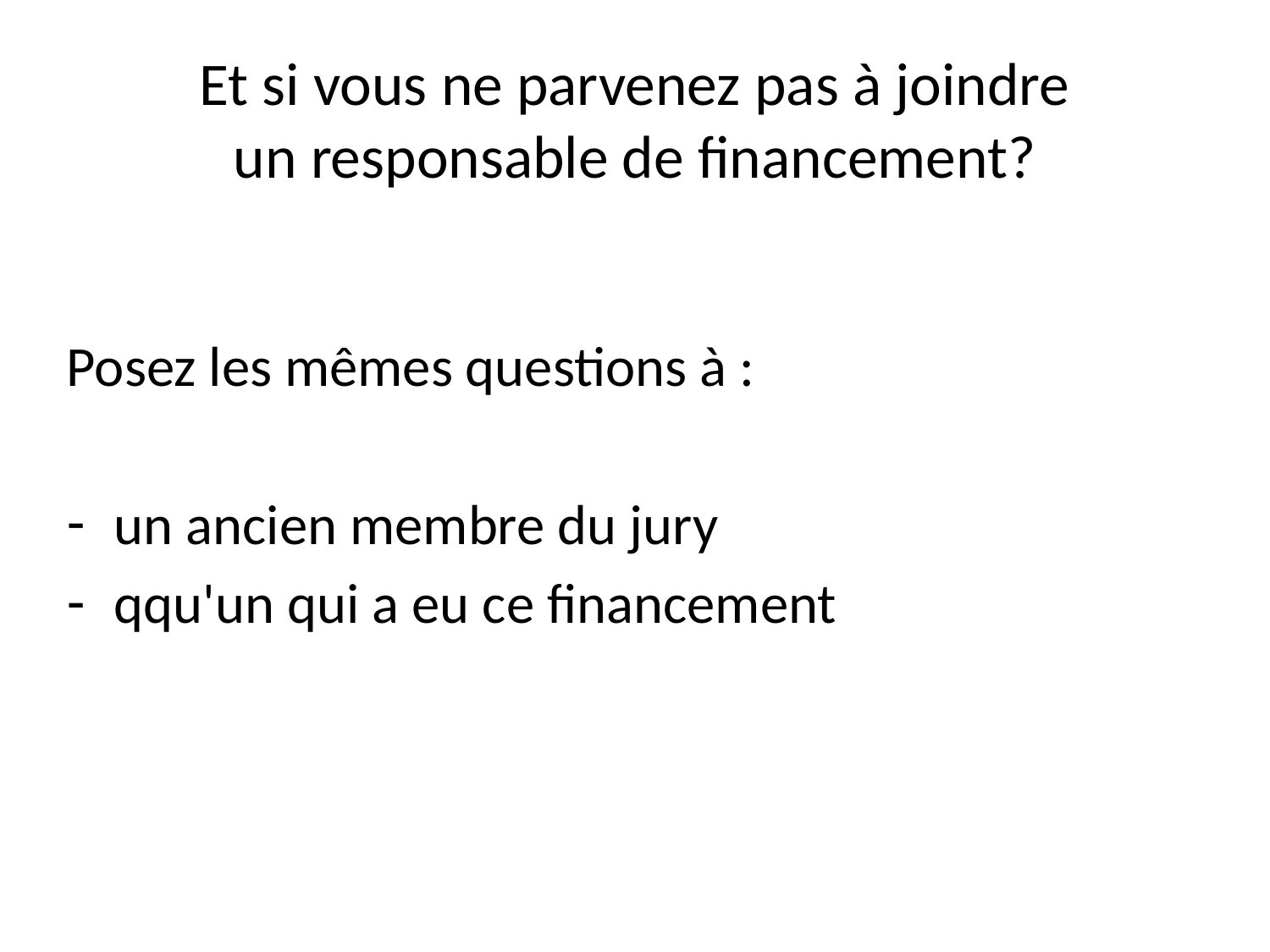

# Et si vous ne parvenez pas à joindre un responsable de financement?
Posez les mêmes questions à :

un ancien membre du jury
qqu'un qui a eu ce financement